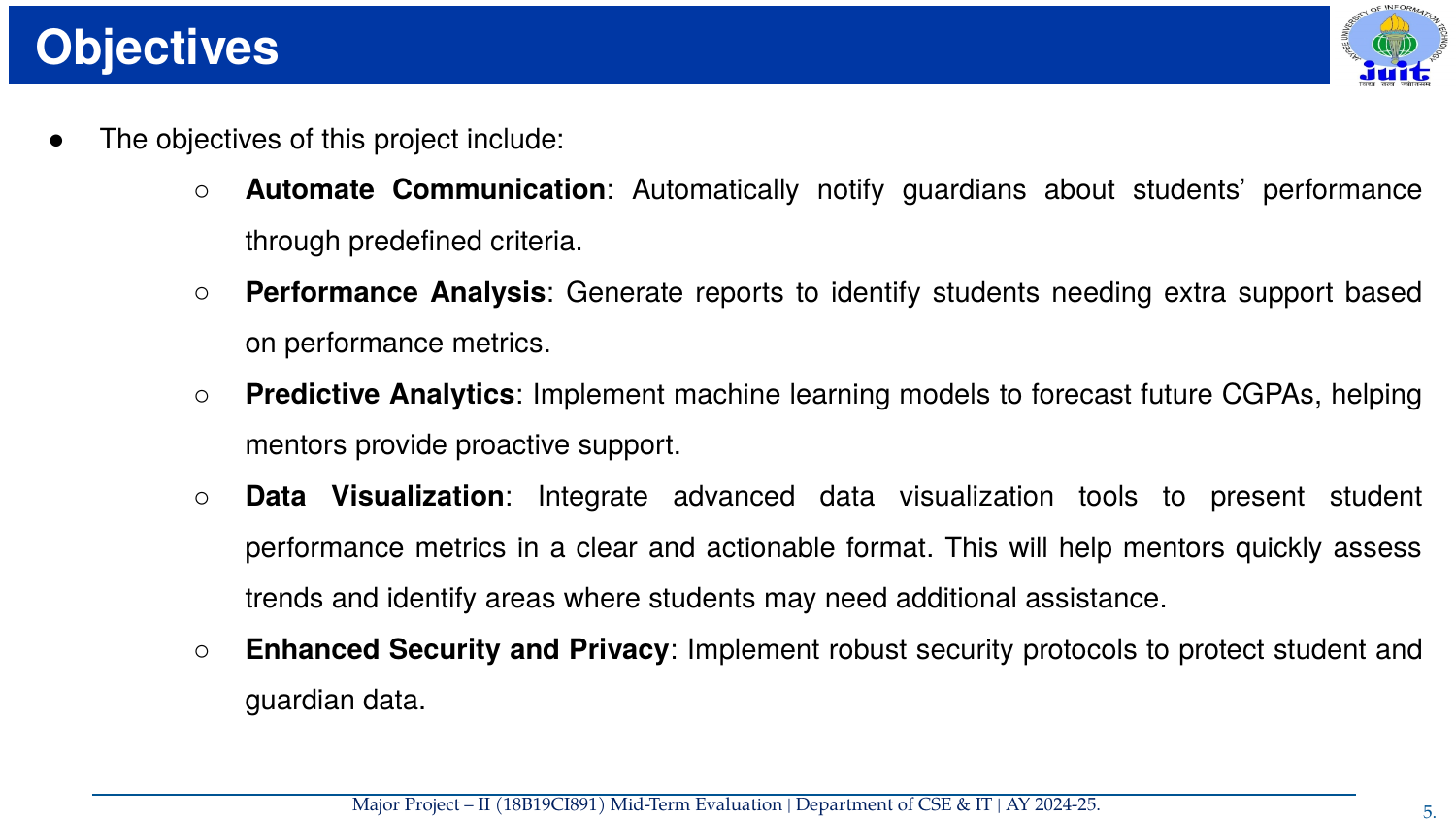

# Objectives
The objectives of this project include:
Automate Communication: Automatically notify guardians about students’ performance through predefined criteria.
Performance Analysis: Generate reports to identify students needing extra support based on performance metrics.
Predictive Analytics: Implement machine learning models to forecast future CGPAs, helping mentors provide proactive support.
Data Visualization: Integrate advanced data visualization tools to present student performance metrics in a clear and actionable format. This will help mentors quickly assess trends and identify areas where students may need additional assistance.
Enhanced Security and Privacy: Implement robust security protocols to protect student and guardian data.